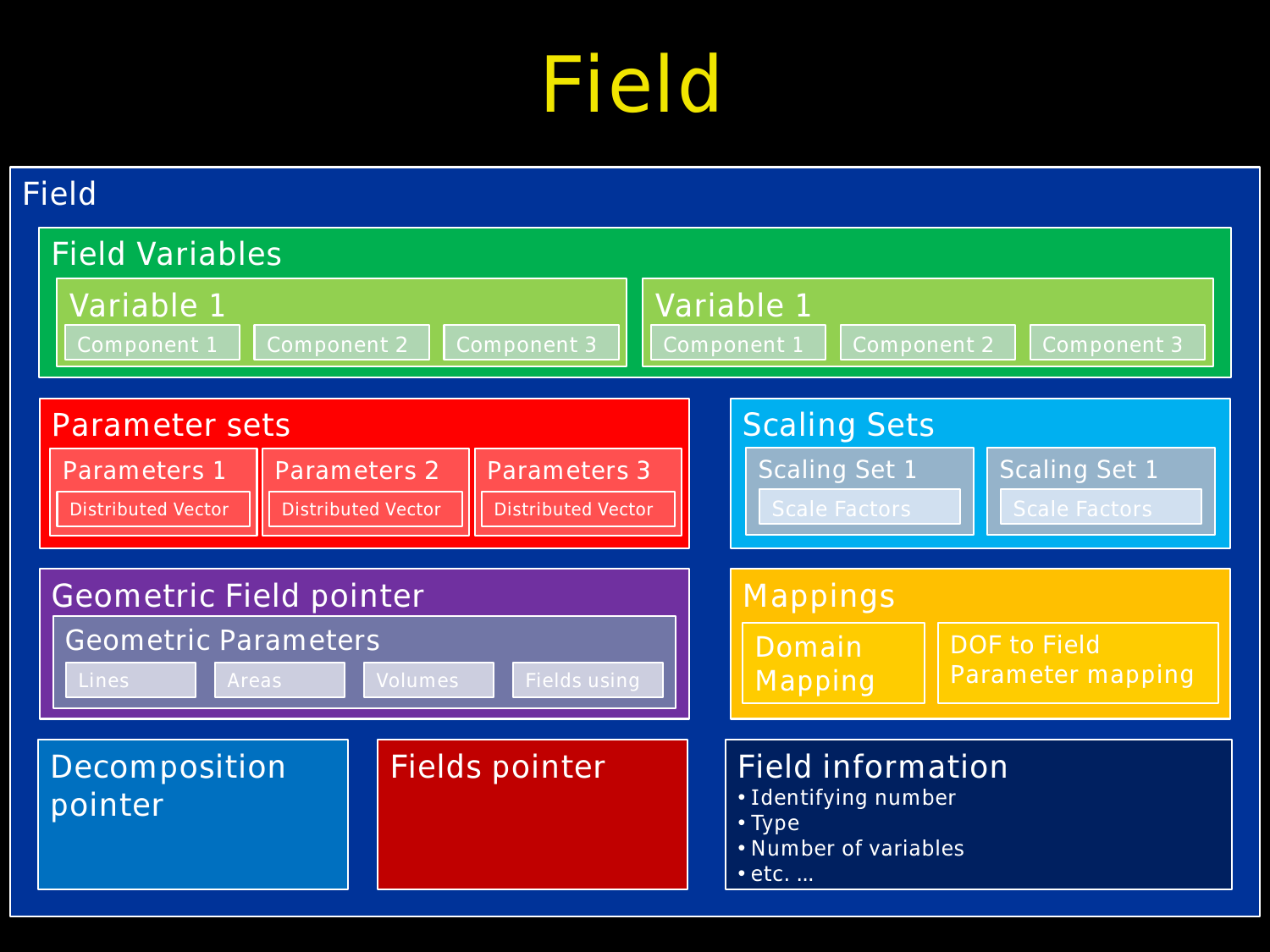

# Field
Field
Field Variables
Variable 1
Component 1
Component 2
Component 3
Variable 1
Component 1
Component 2
Component 3
Parameter sets
Parameters 1
Distributed Vector
Parameters 2
Distributed Vector
Parameters 3
Distributed Vector
Scaling Sets
Scaling Set 1
Scale Factors
Scaling Set 1
Scale Factors
Geometric Field pointer
Geometric Parameters
Lines
Areas
Volumes
Fields using
Mappings
Domain Mapping
DOF to Field Parameter mapping
Decomposition pointer
Fields pointer
Field information
 Identifying number
 Type
 Number of variables
 etc. …